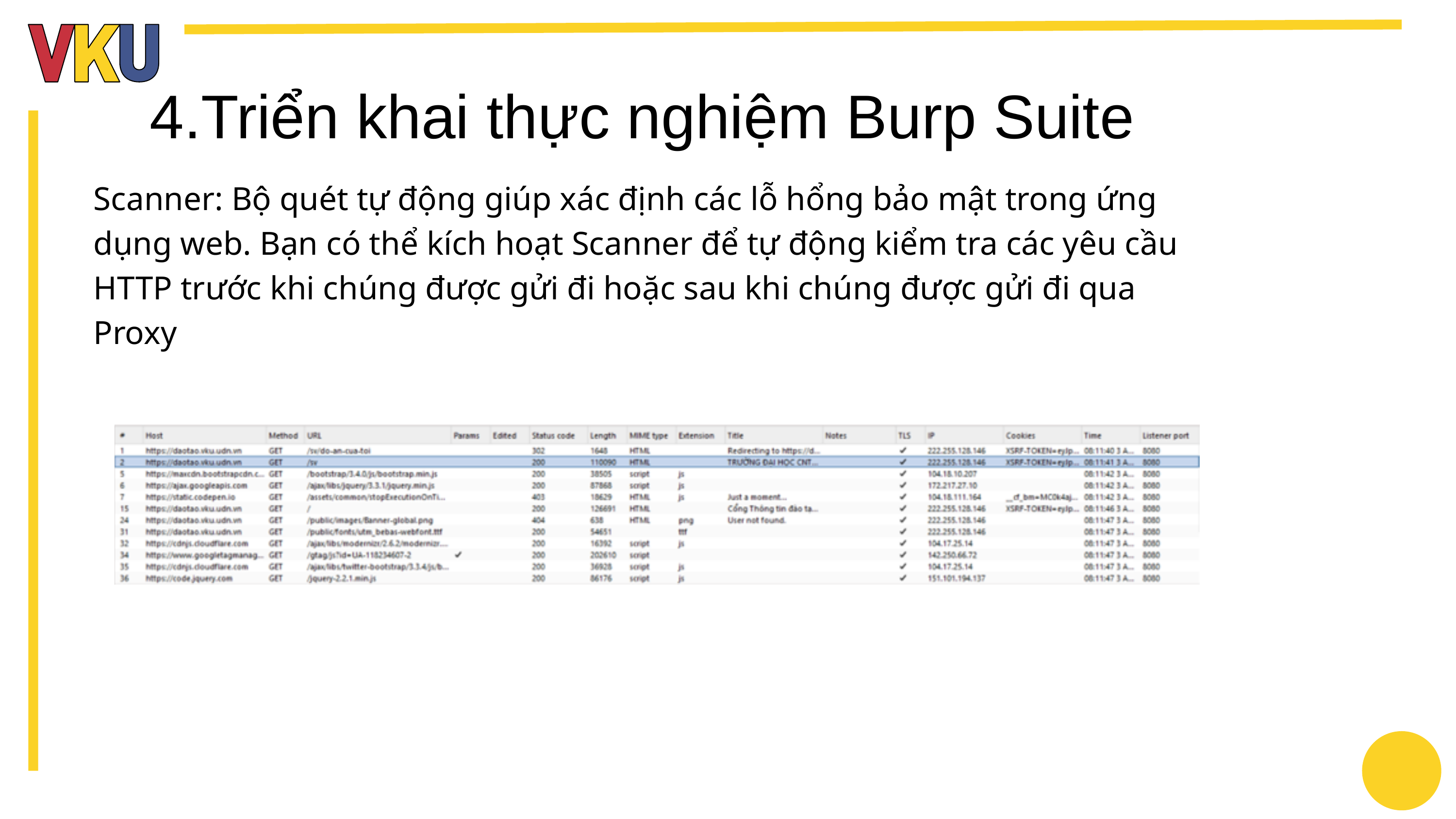

4.Triển khai thực nghiệm Burp Suite

Scanner: Bộ quét tự động giúp xác định các lỗ hổng bảo mật trong ứng dụng web. Bạn có thể kích hoạt Scanner để tự động kiểm tra các yêu cầu HTTP trước khi chúng được gửi đi hoặc sau khi chúng được gửi đi qua Proxy